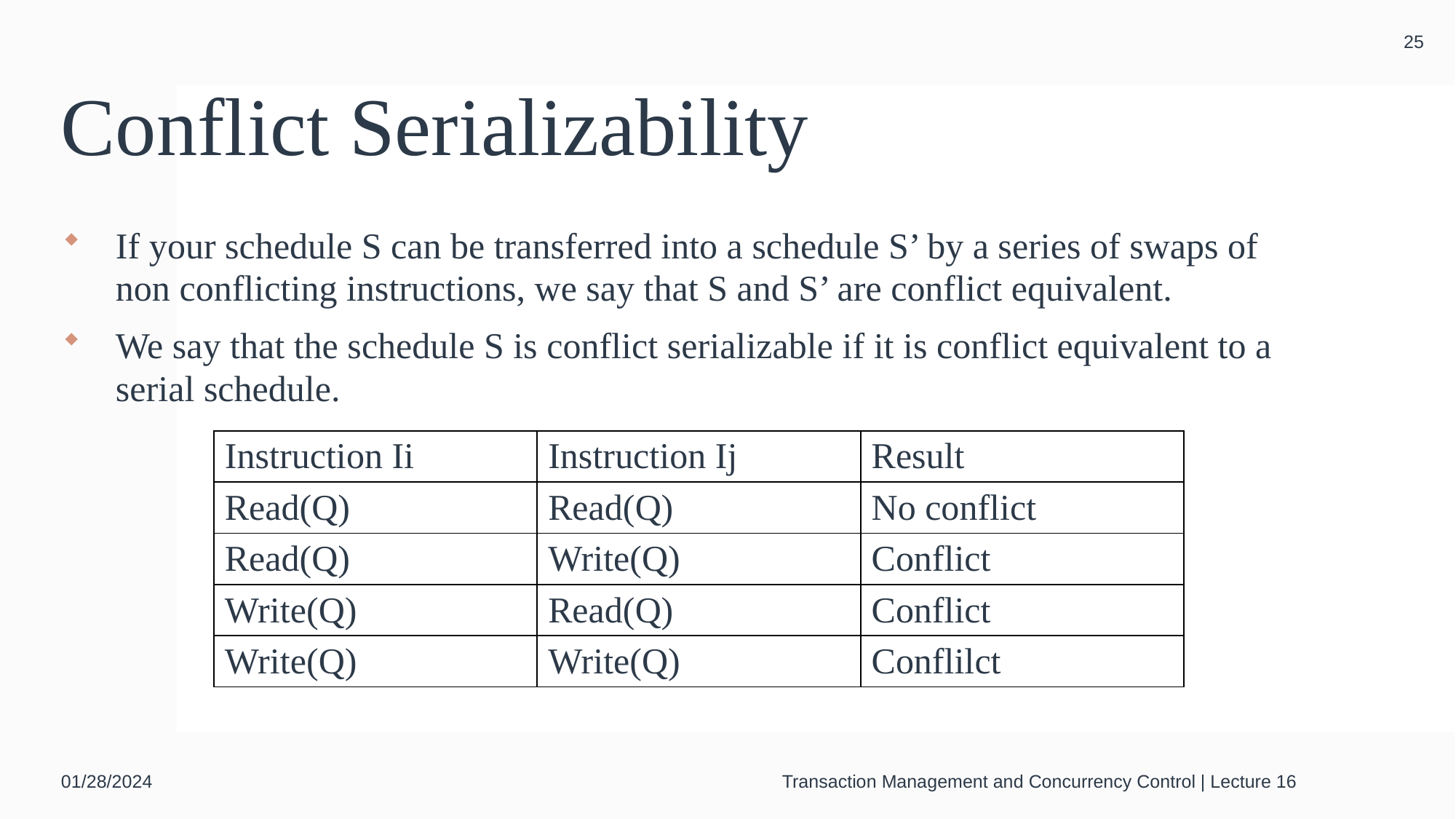

25
# Conflict Serializability
If your schedule S can be transferred into a schedule S’ by a series of swaps of non conflicting instructions, we say that S and S’ are conflict equivalent.
We say that the schedule S is conflict serializable if it is conflict equivalent to a serial schedule.

| Instruction Ii | Instruction Ij | Result |
| --- | --- | --- |
| Read(Q) | Read(Q) | No conflict |
| Read(Q) | Write(Q) | Conflict |
| Write(Q) | Read(Q) | Conflict |
| Write(Q) | Write(Q) | Conflilct |
01/28/2024
Transaction Management and Concurrency Control | Lecture 16